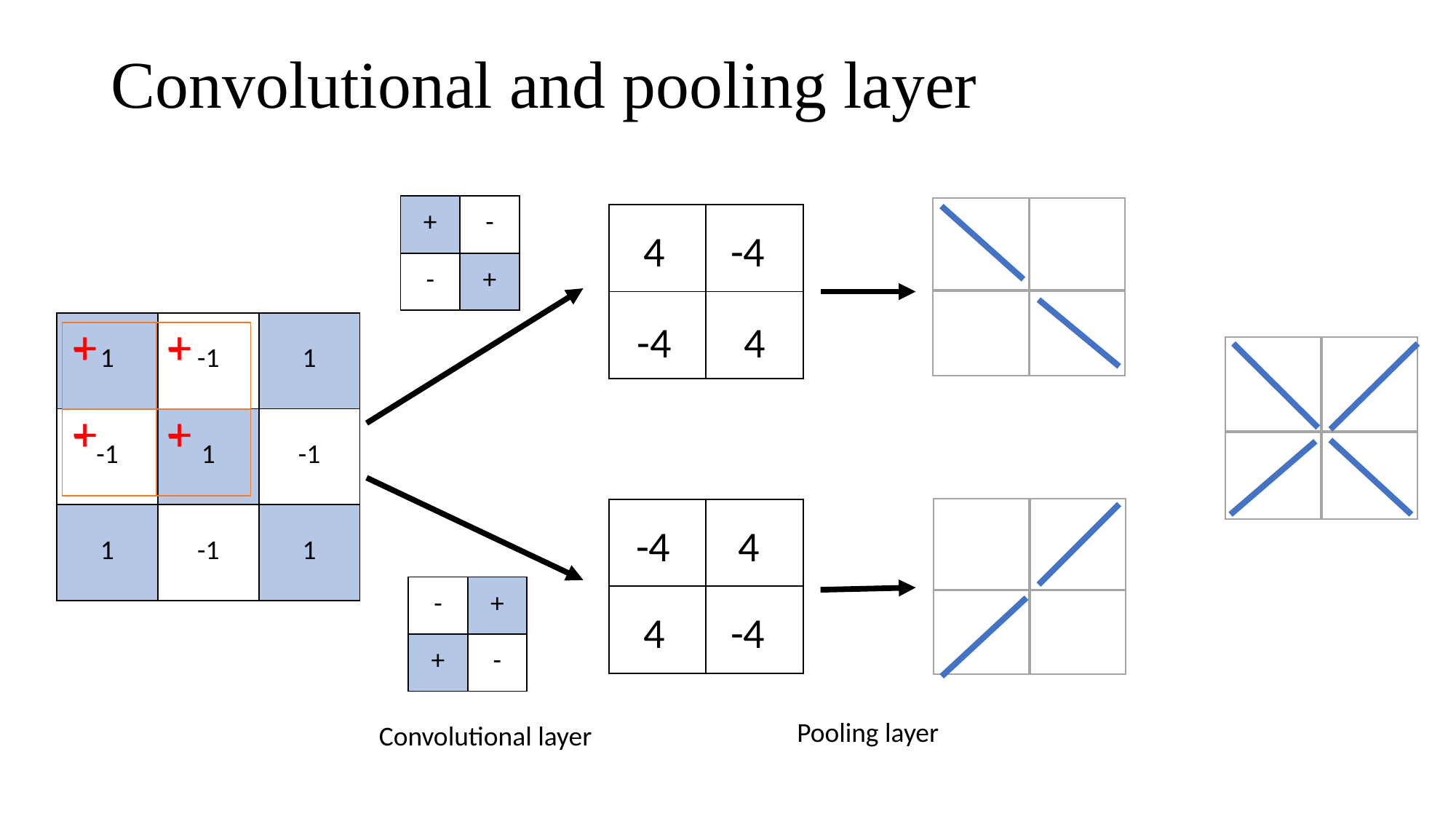

# Convolutional and pooling layer
| + | - |
| --- | --- |
| - | + |

|  |  |
| --- | --- |
|  |  |
4
-4
-4
4
| 1 | -1 | 1 |
| --- | --- | --- |
| -1 | 1 | -1 |
| 1 | -1 | 1 |
| + | - |
| --- | --- |
| - | + |
| - | + |
| --- | --- |
| + | - |

|  |  |
| --- | --- |
|  |  |
-4
4
| - | + |
| --- | --- |
| + | - |
4
-4
Pooling layer
Convolutional layer